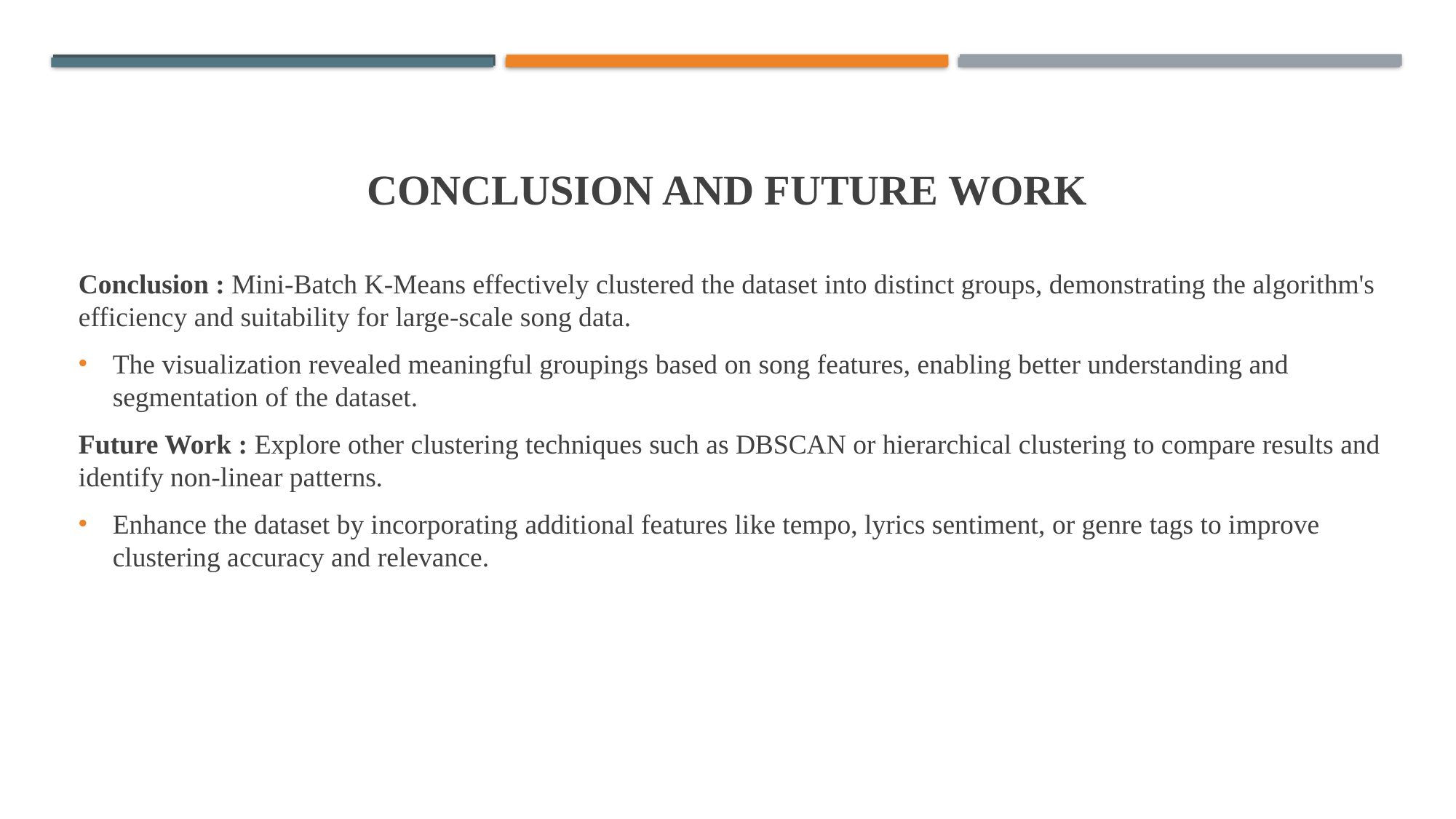

# Conclusion and Future work
Conclusion : Mini-Batch K-Means effectively clustered the dataset into distinct groups, demonstrating the algorithm's efficiency and suitability for large-scale song data.
The visualization revealed meaningful groupings based on song features, enabling better understanding and segmentation of the dataset.
Future Work : Explore other clustering techniques such as DBSCAN or hierarchical clustering to compare results and identify non-linear patterns.
Enhance the dataset by incorporating additional features like tempo, lyrics sentiment, or genre tags to improve clustering accuracy and relevance.